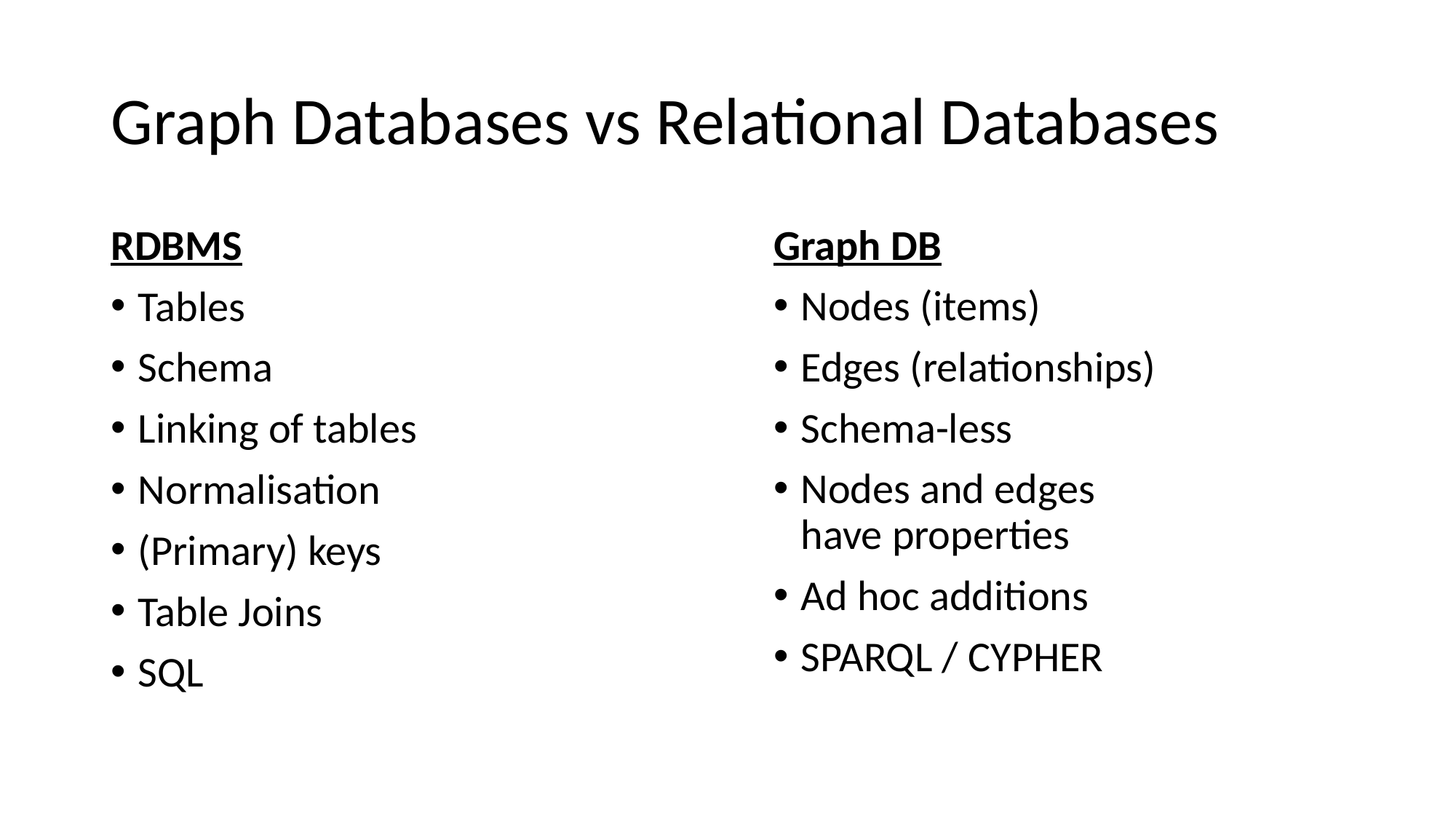

# Graph Databases vs Relational Databases
RDBMS
Tables
Schema
Linking of tables
Normalisation
(Primary) keys
Table Joins
SQL

Graph DB
Nodes (items)
Edges (relationships)
Schema-less
Nodes and edges have properties
Ad hoc additions
SPARQL / CYPHER